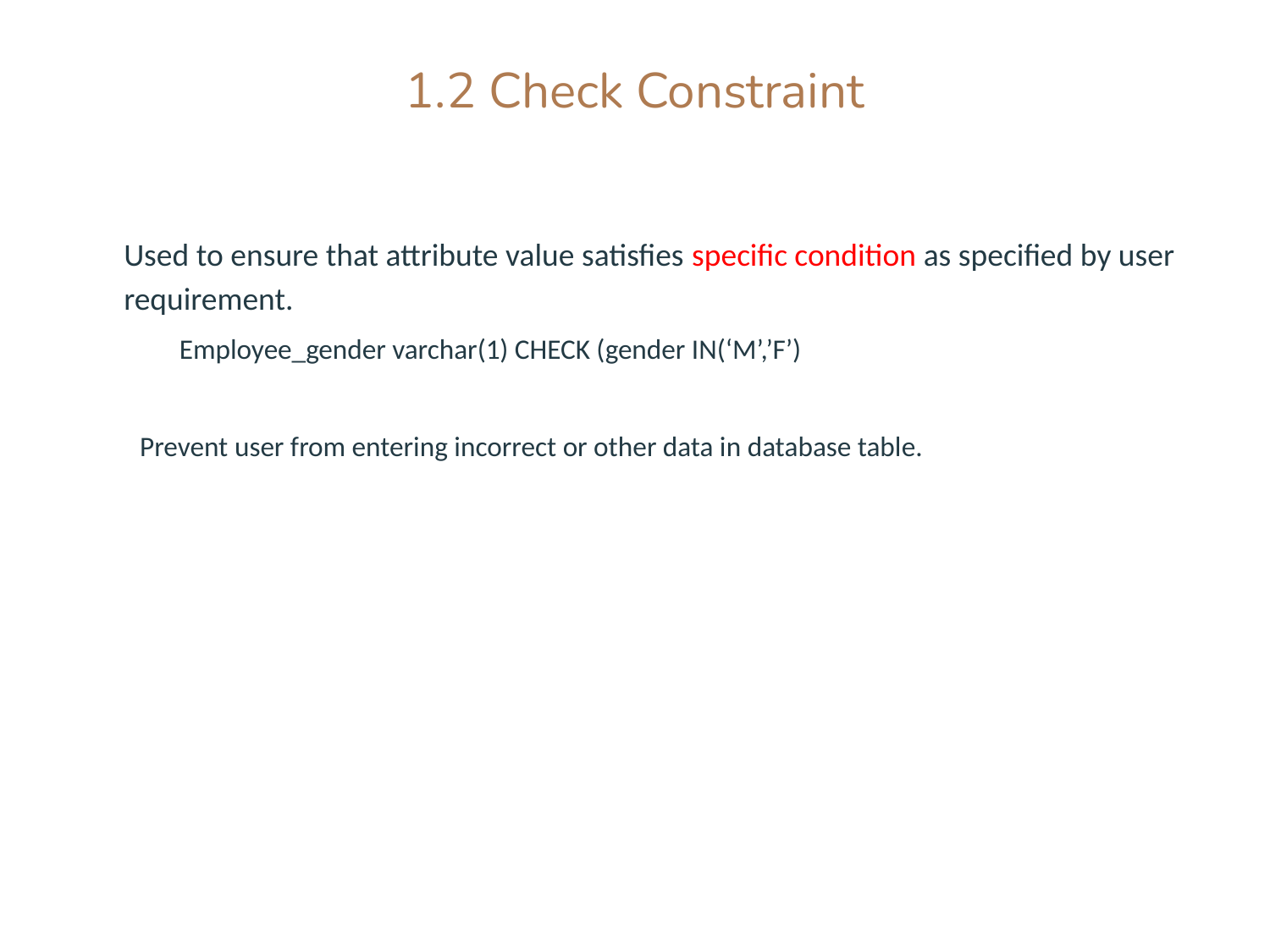

# 1.2 Check Constraint
Used to ensure that attribute value satisfies specific condition as specified by user requirement.
Employee_gender varchar(1) CHECK (gender IN(‘M’,’F’)

Prevent user from entering incorrect or other data in database table.